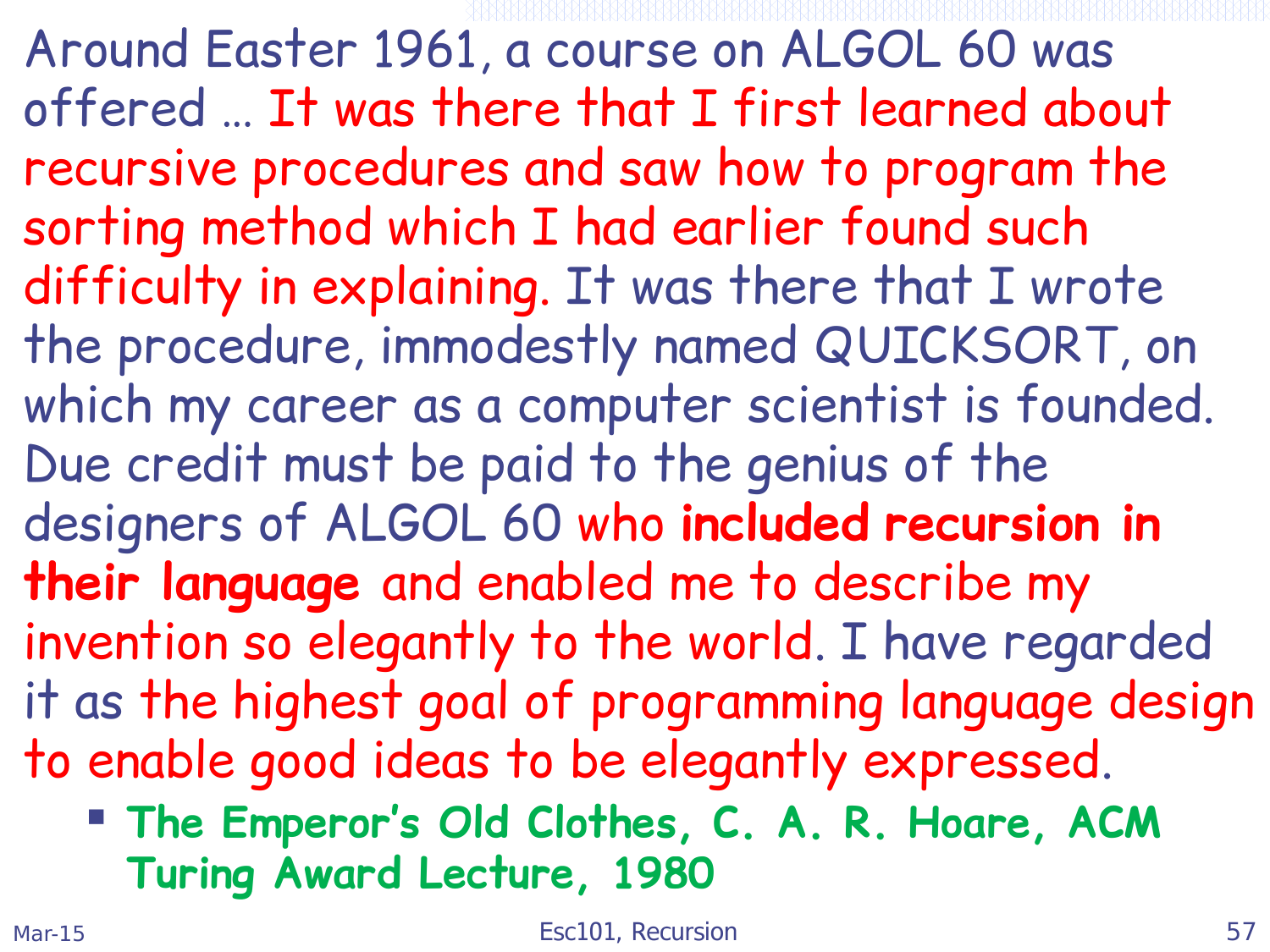

Around Easter 1961, a course on ALGOL 60 was offered … It was there that I first learned about recursive procedures and saw how to program the sorting method which I had earlier found such difficulty in explaining. It was there that I wrote the procedure, immodestly named QUICKSORT, on which my career as a computer scientist is founded. Due credit must be paid to the genius of the designers of ALGOL 60 who included recursion in their language and enabled me to describe my invention so elegantly to the world. I have regarded it as the highest goal of programming language design to enable good ideas to be elegantly expressed.
The Emperor’s Old Clothes, C. A. R. Hoare, ACM Turing Award Lecture, 1980
Mar-15
Esc101, Recursion
57